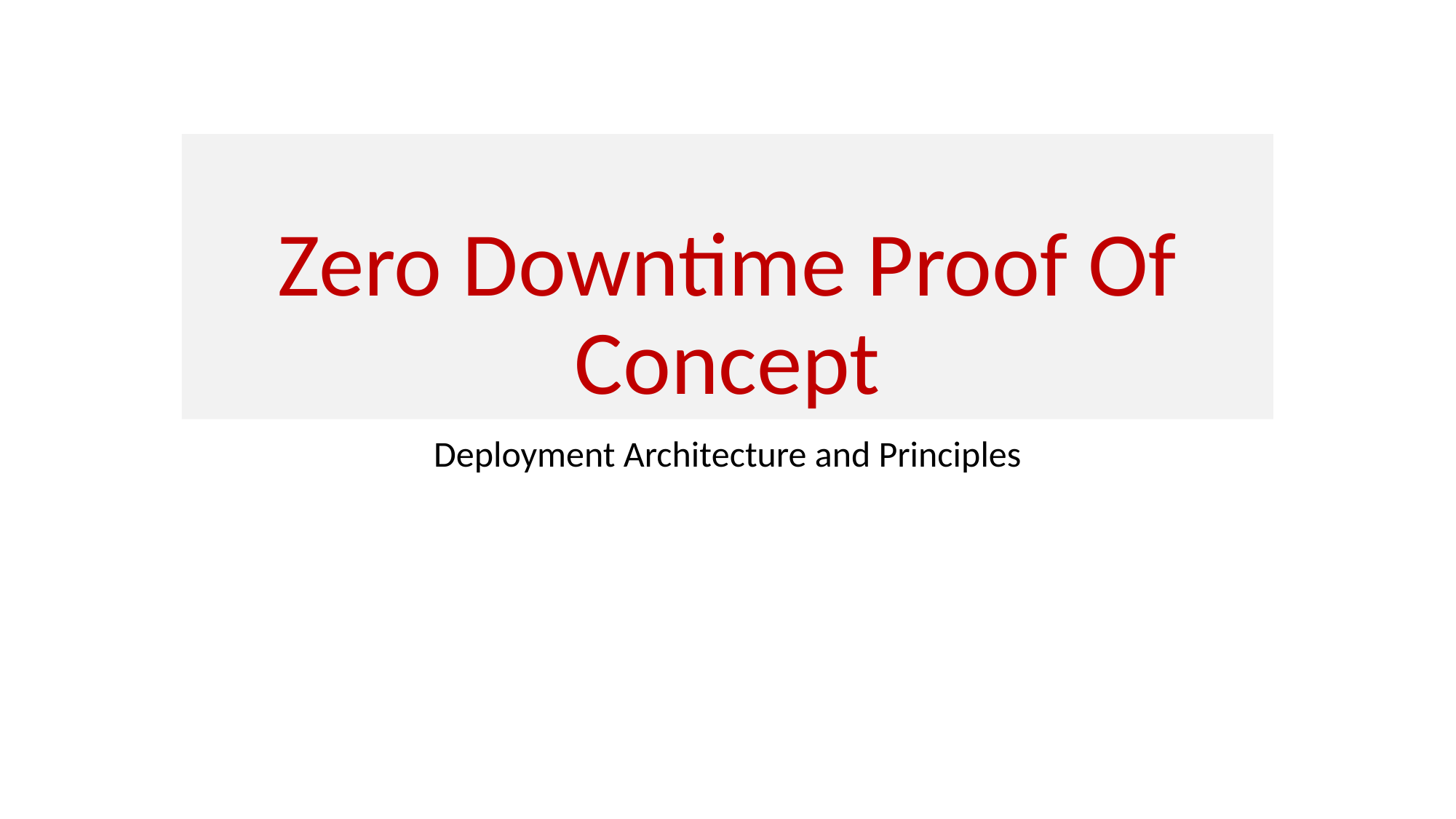

# Zero Downtime Proof Of Concept
Deployment Architecture and Principles